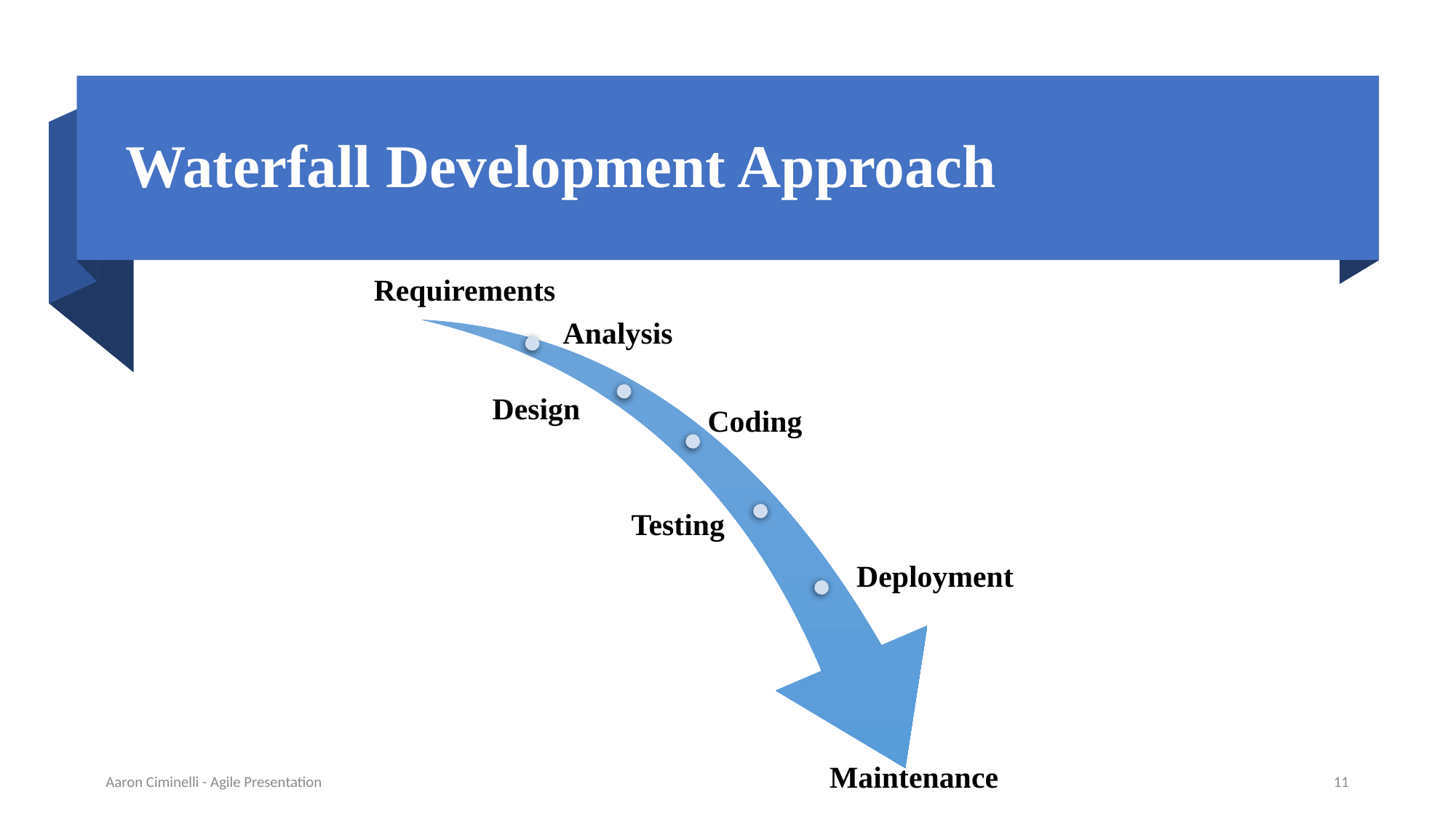

# Waterfall Development Approach

Requirements
Analysis
Design
Coding
Testing
Deployment
Maintenance
Aaron Ciminelli - Agile Presentation
11